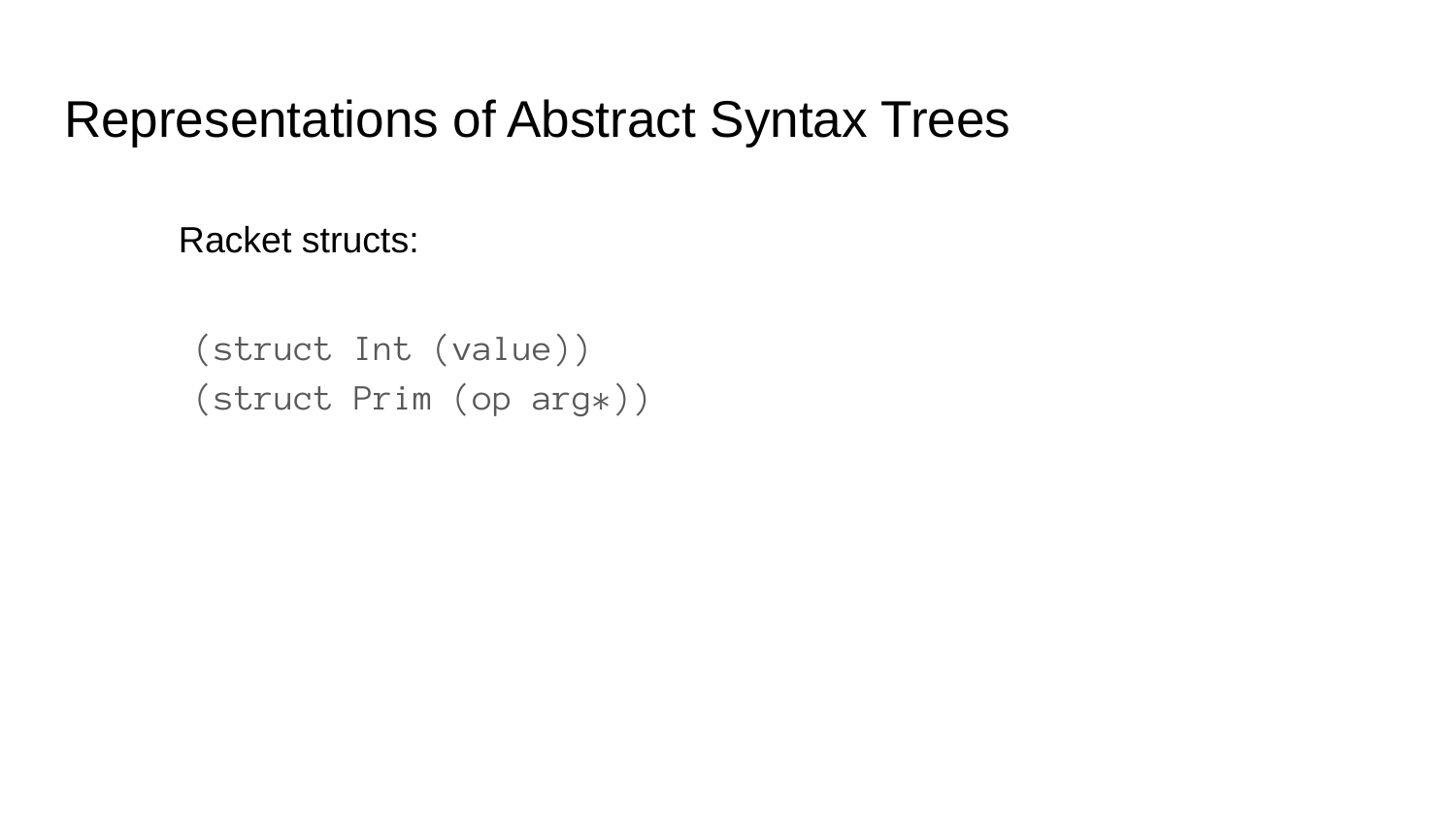

# Representations of Abstract Syntax Trees
Racket structs:
(struct Int (value))
(struct Prim (op arg*))